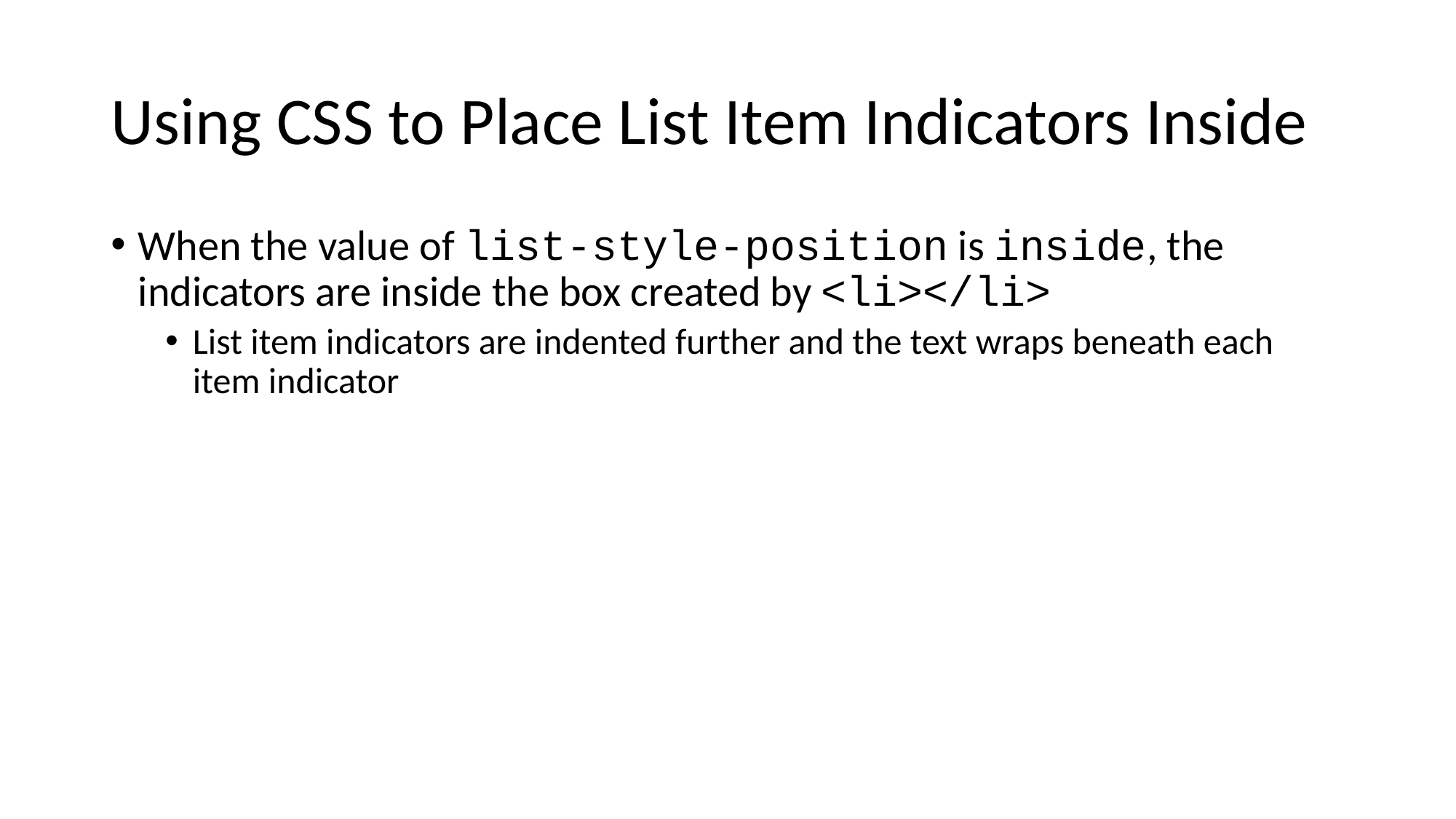

# Using CSS to Place List Item Indicators Inside
When the value of list-style-position is inside, the indicators are inside the box created by <li></li>
List item indicators are indented further and the text wraps beneath each item indicator